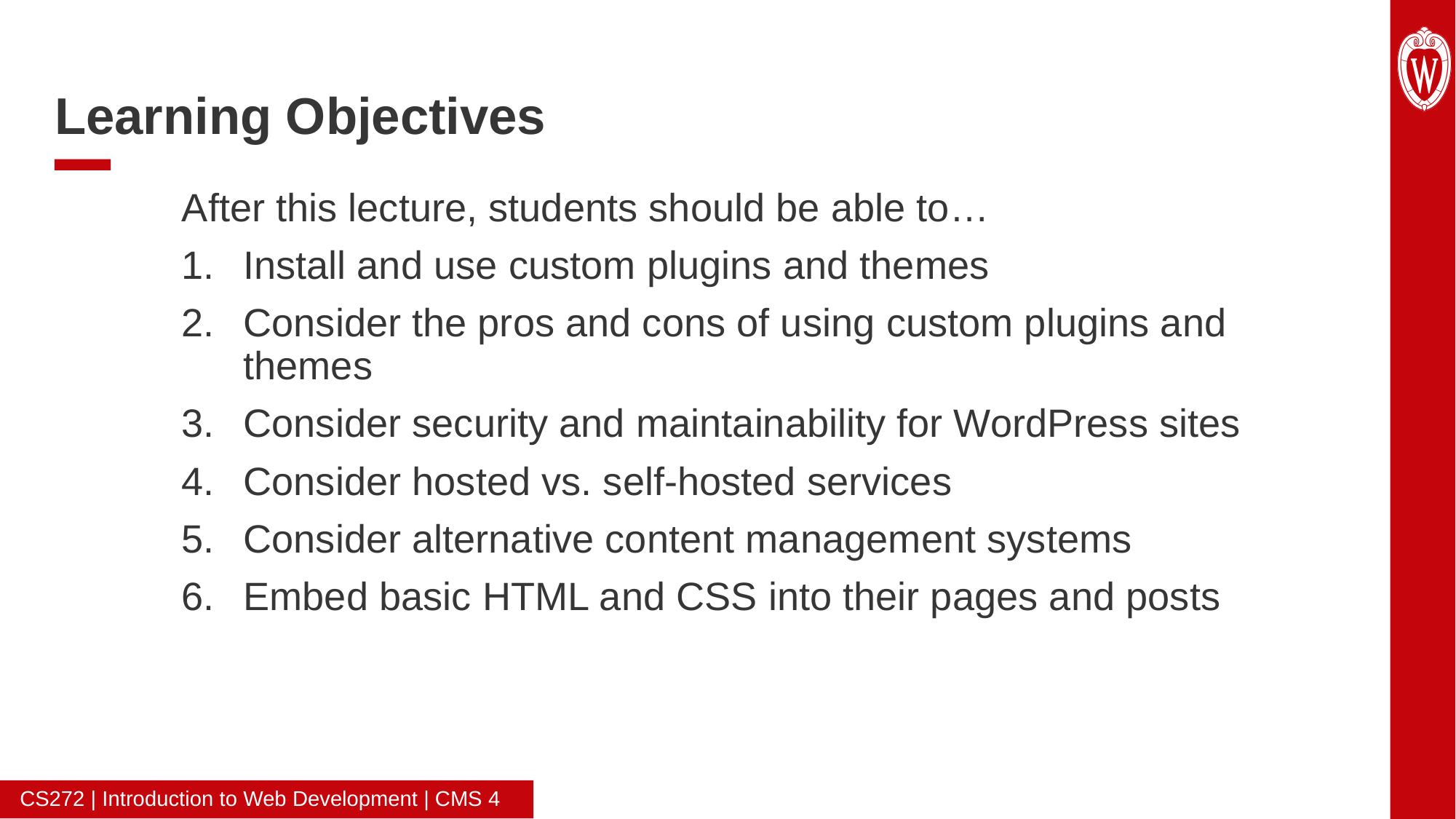

# Learning Objectives
After this lecture, students should be able to…
Install and use custom plugins and themes
Consider the pros and cons of using custom plugins and themes
Consider security and maintainability for WordPress sites
Consider hosted vs. self-hosted services
Consider alternative content management systems
Embed basic HTML and CSS into their pages and posts
CS272 | Introduction to Web Development | CMS 4